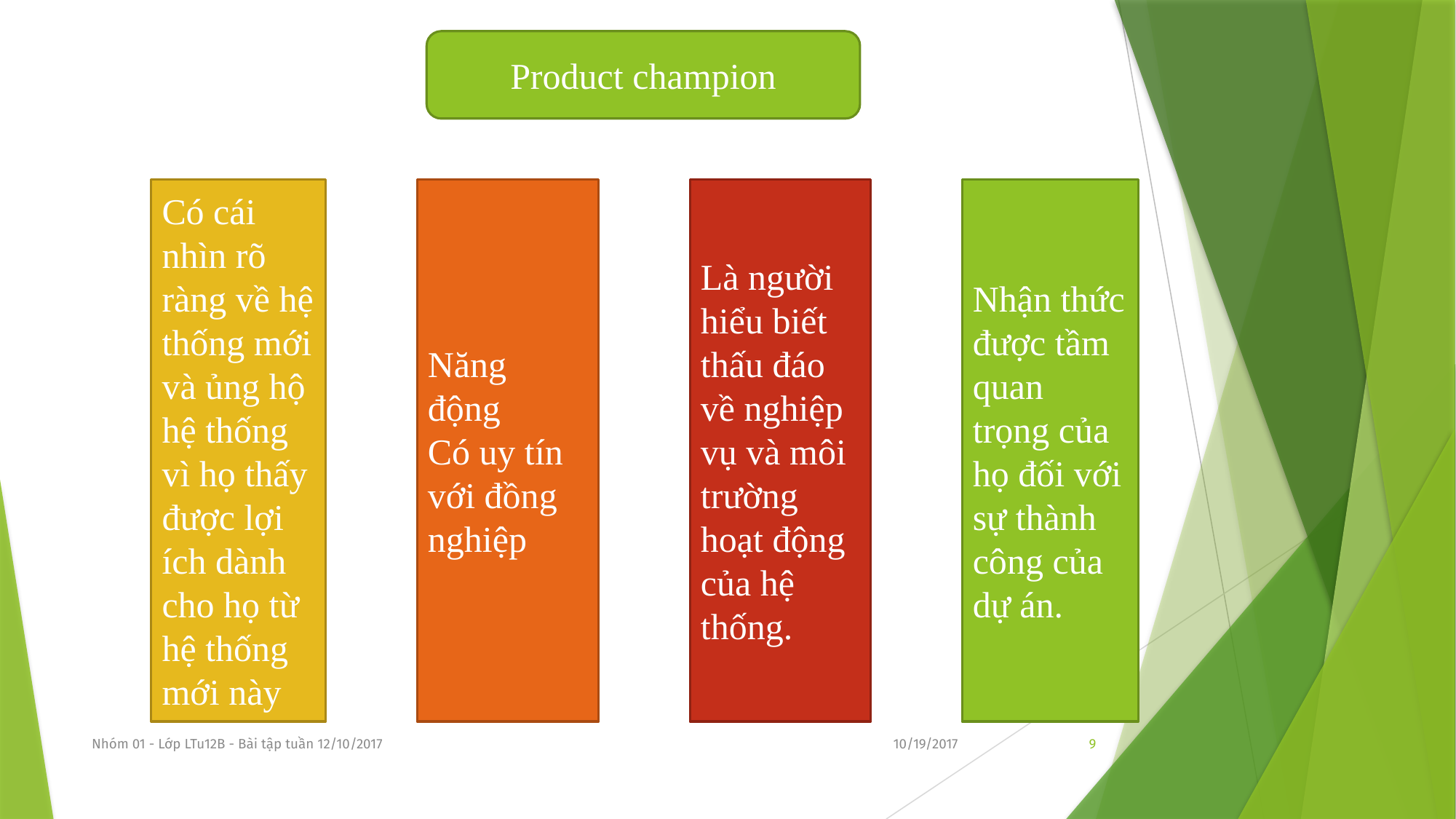

Product champion
Có cái nhìn rõ ràng về hệ thống mới và ủng hộ hệ thống vì họ thấy được lợi ích dành cho họ từ hệ thống mới này
Năng động
Có uy tín với đồng nghiệp
Là người hiểu biết thấu đáo về nghiệp vụ và môi trường hoạt động của hệ thống.
Nhận thức được tầm quan trọng của họ đối với sự thành công của dự án.
Nhóm 01 - Lớp LTu12B - Bài tập tuần 12/10/2017
10/19/2017
9